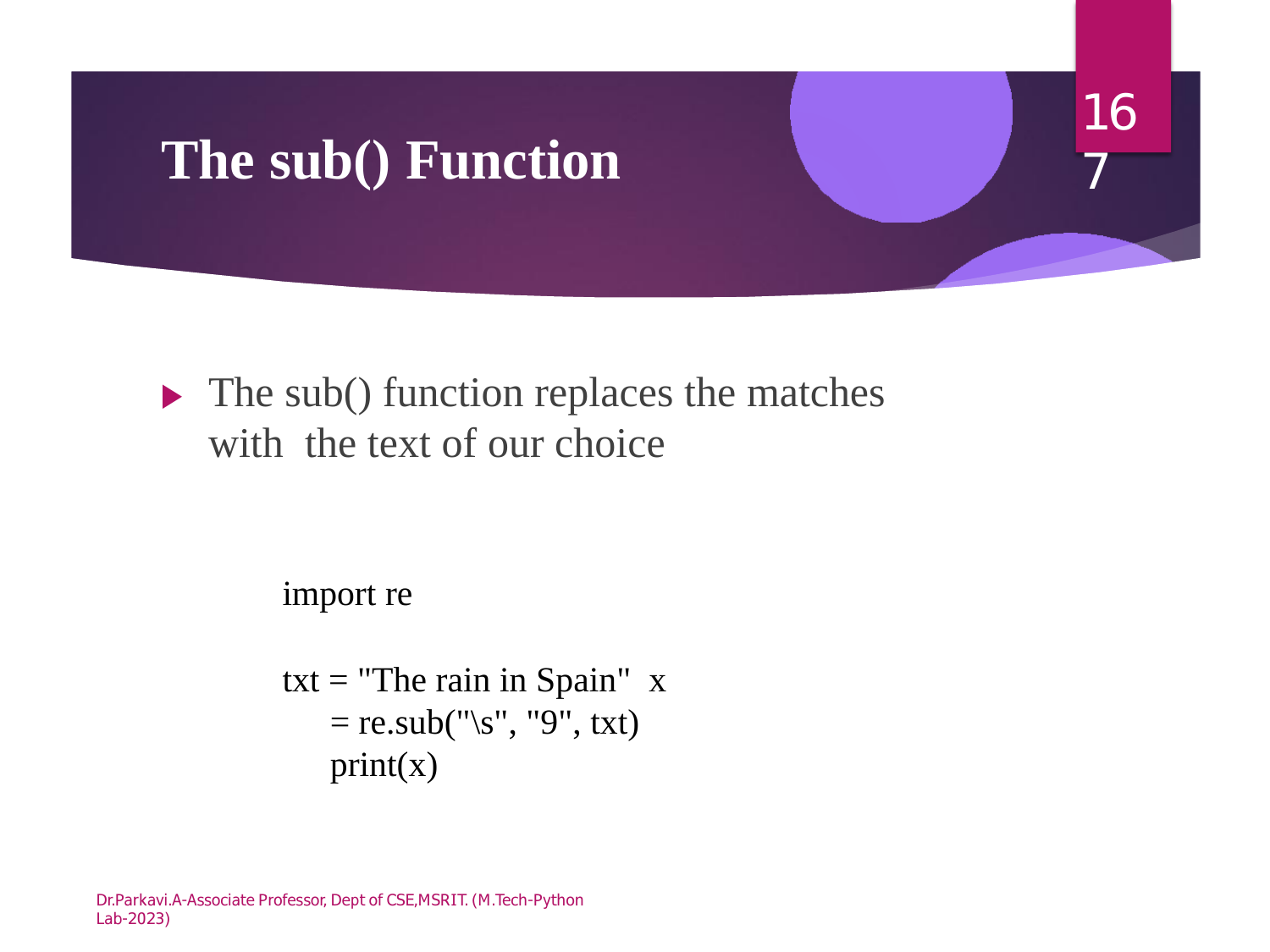

167
# The sub() Function
▶	The sub() function replaces the matches with  the text of our choice

import re

txt = "The rain in Spain"  x = re.sub("\s", "9", txt)  print(x)
Dr.Parkavi.A-Associate Professor, Dept of CSE,MSRIT. (M.Tech-Python Lab-2023)